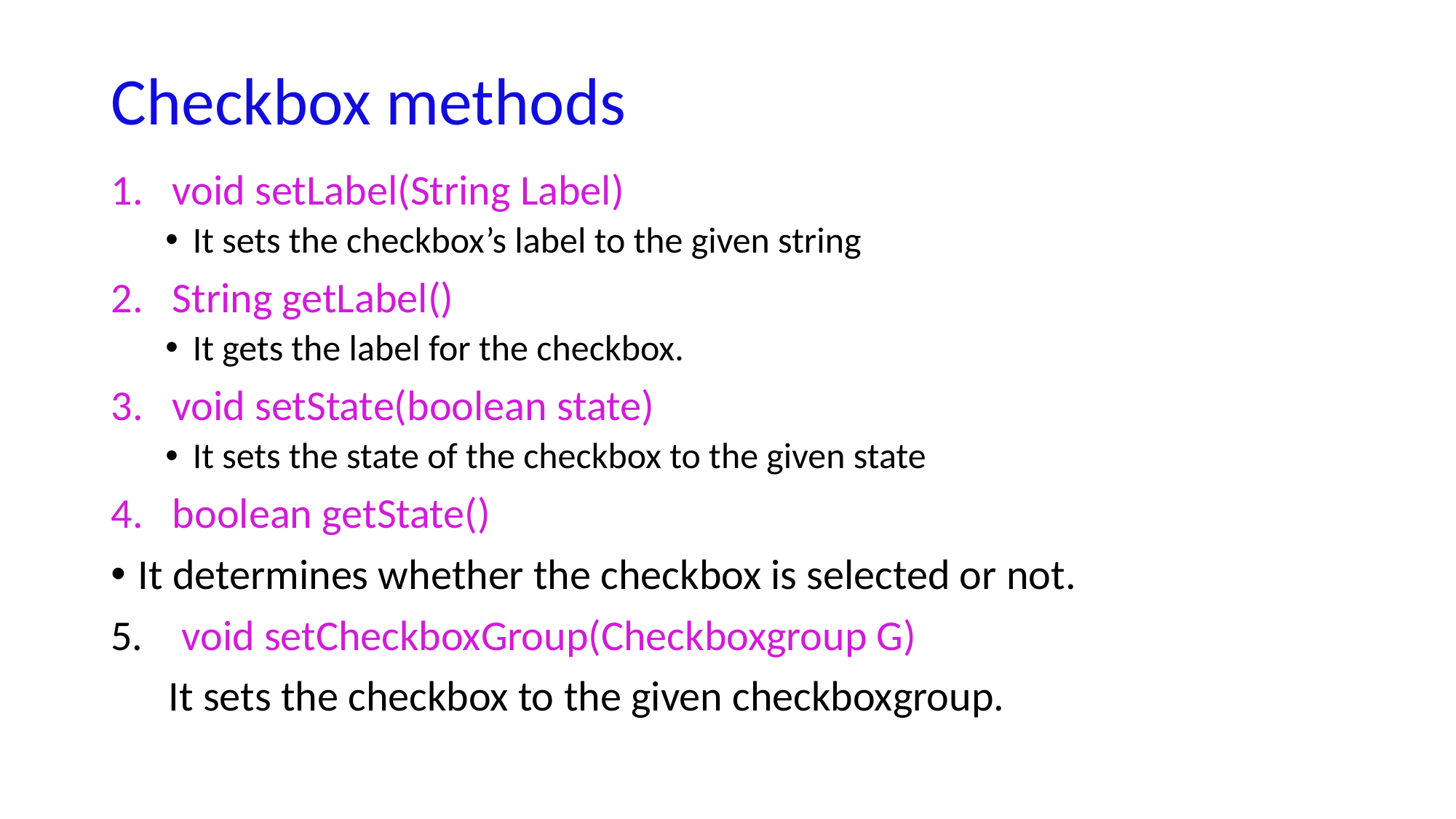

# Checkbox methods
void setLabel(String Label)
It sets the checkbox’s label to the given string
String getLabel()
It gets the label for the checkbox.
void setState(boolean state)
It sets the state of the checkbox to the given state
boolean getState()
It determines whether the checkbox is selected or not.
5.    void setCheckboxGroup(Checkboxgroup G)
      It sets the checkbox to the given checkboxgroup.